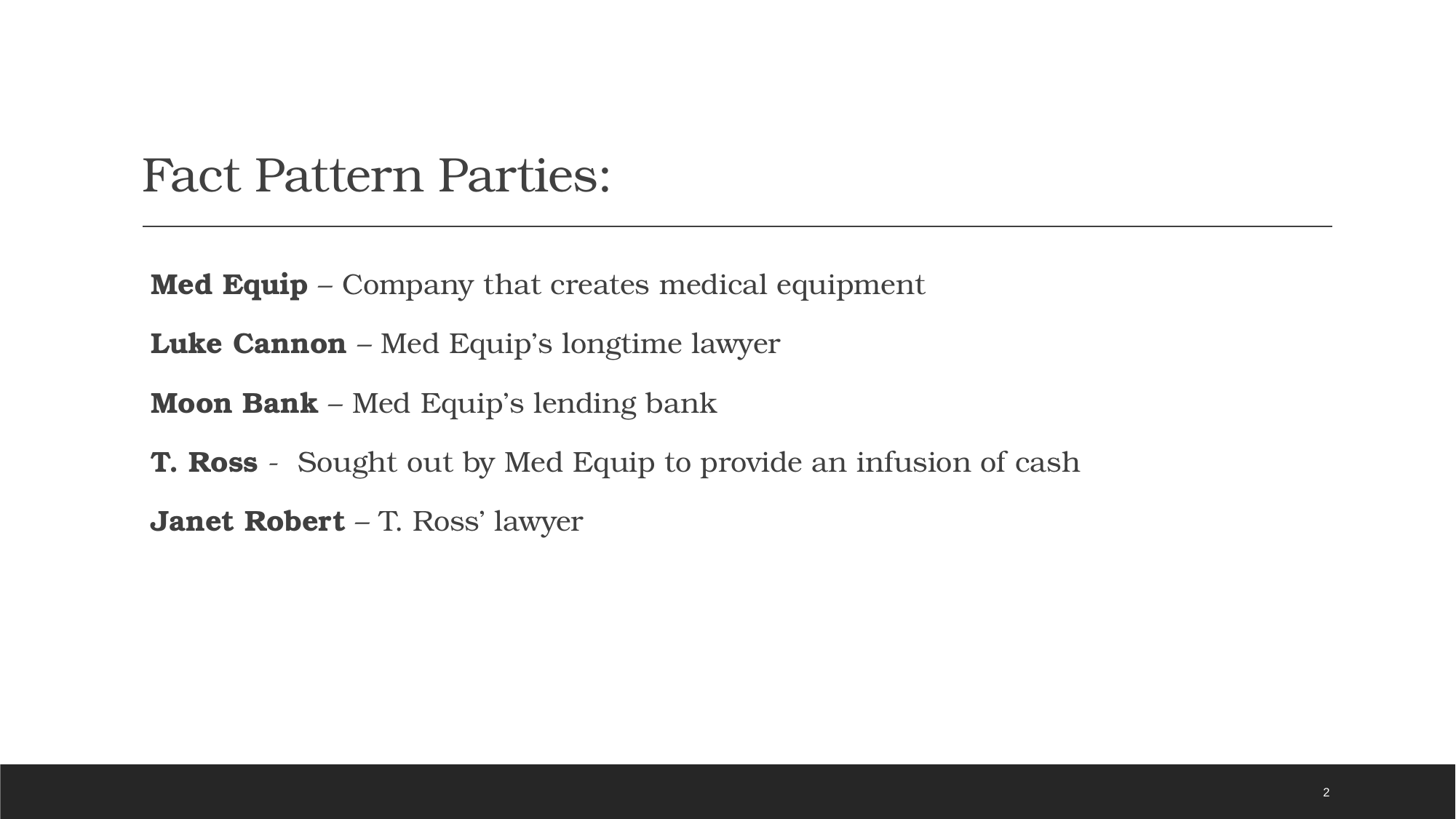

# Fact Pattern Parties:
Med Equip – Company that creates medical equipment
Luke Cannon – Med Equip’s longtime lawyer
Moon Bank – Med Equip’s lending bank
T. Ross -  Sought out by Med Equip to provide an infusion of cash
Janet Robert – T. Ross’ lawyer

2